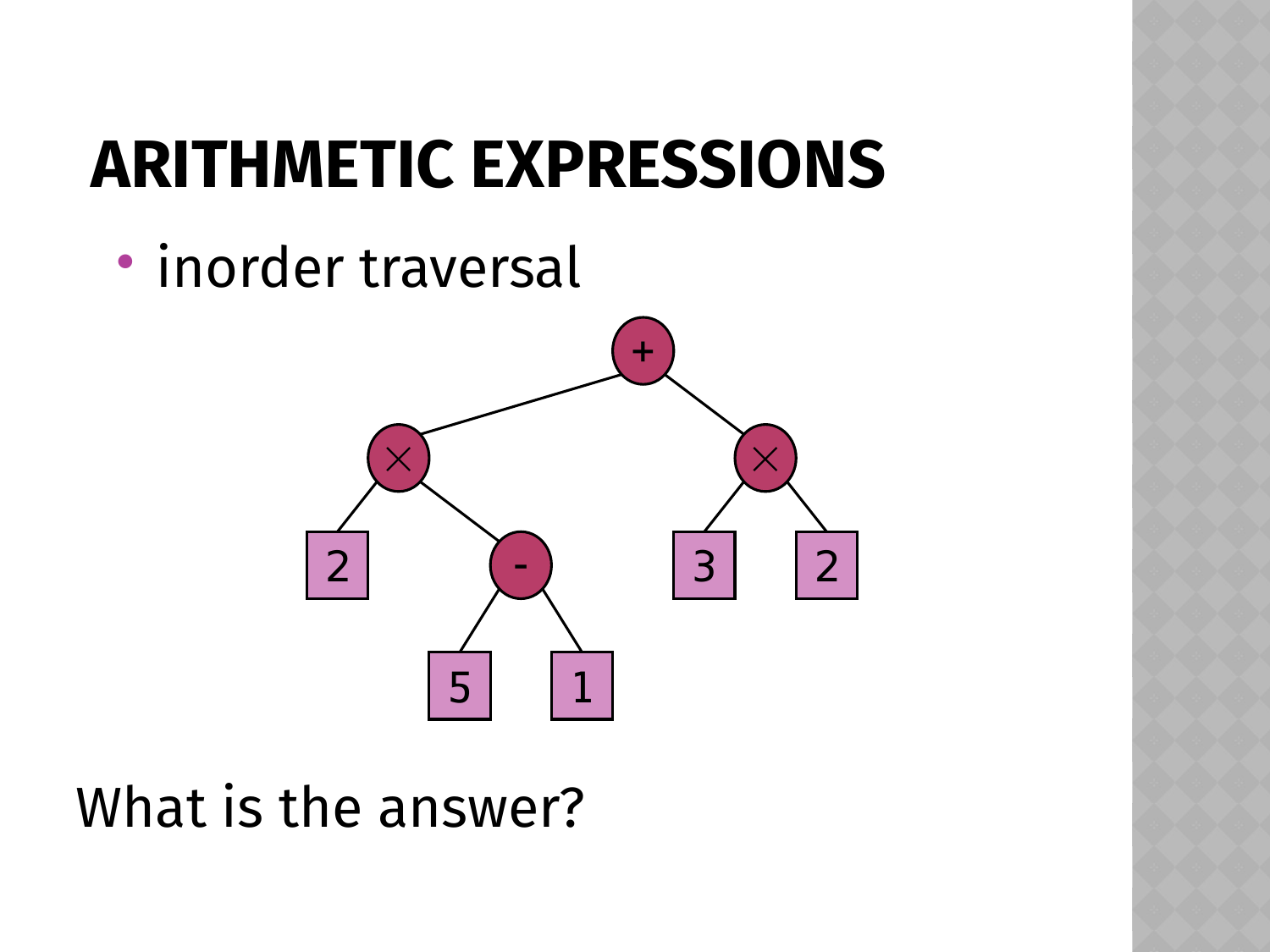

# Arithmetic Expressions
inorder traversal
+
×
×
2
−
3
2
5
1
What is the answer?